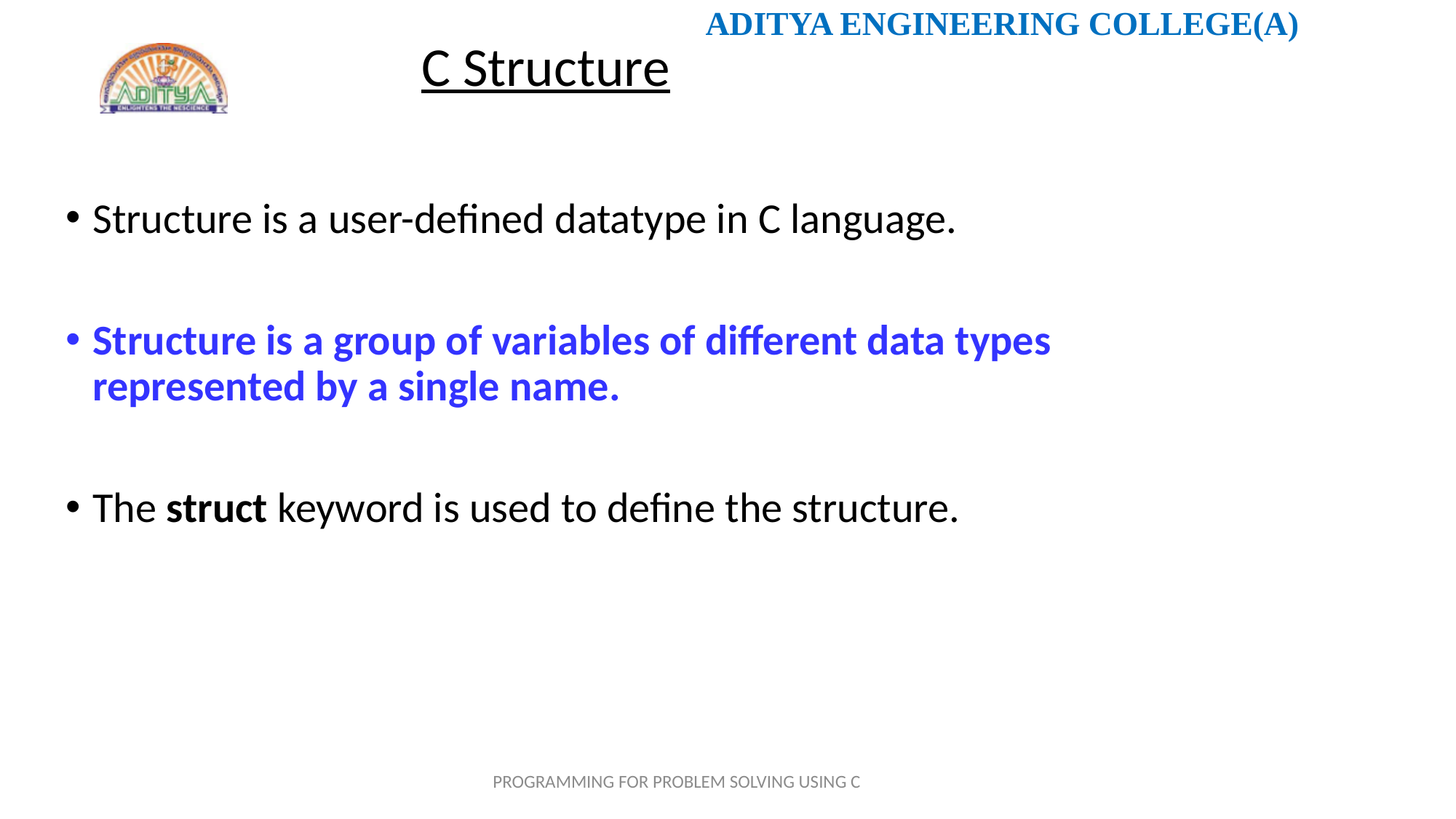

C Structure
Structure is a user-defined datatype in C language.

Structure is a group of variables of different data types represented by a single name.

The struct keyword is used to define the structure.
PROGRAMMING FOR PROBLEM SOLVING USING C